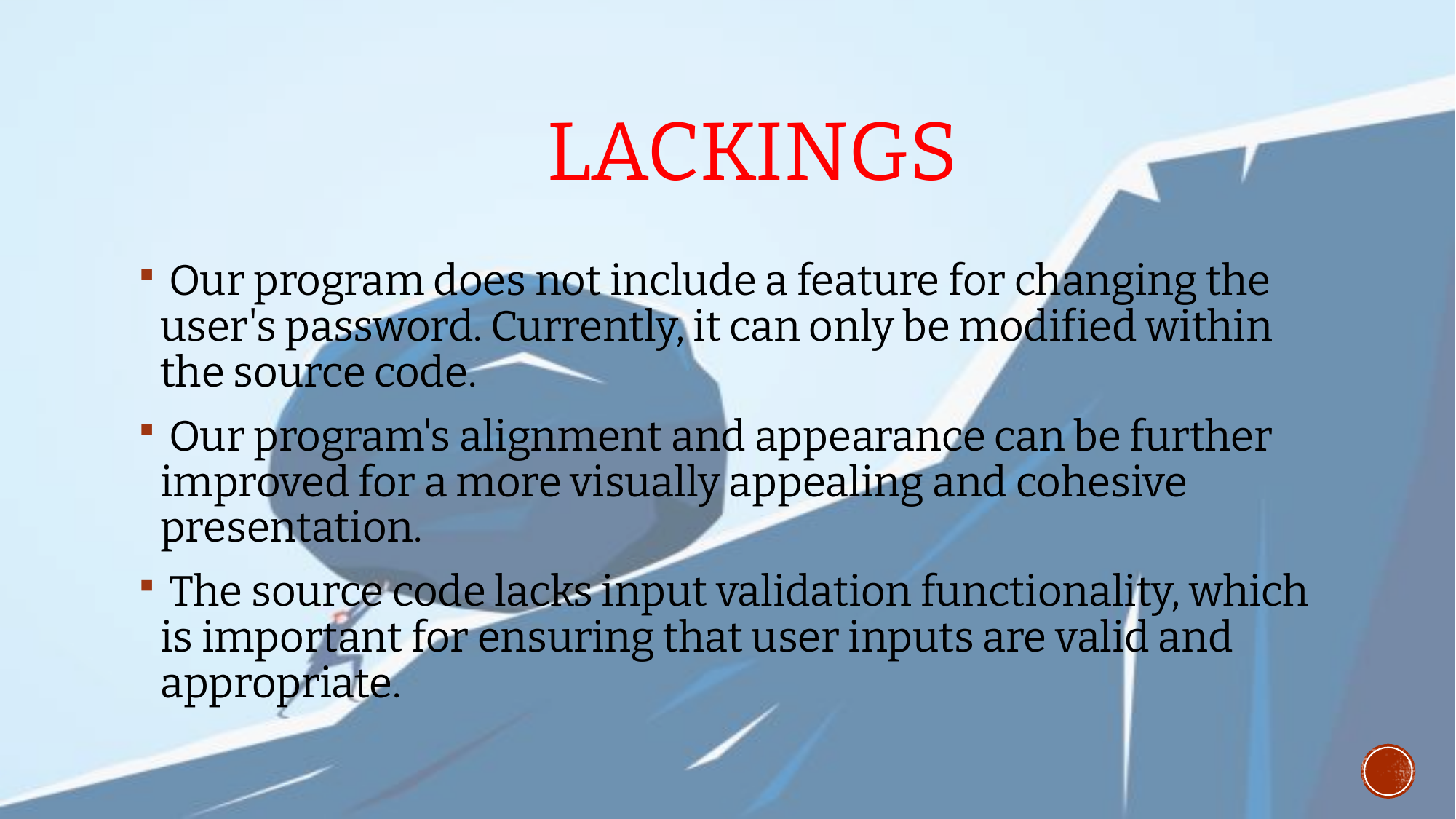

# LACKINGS
 Our program does not include a feature for changing the user's password. Currently, it can only be modified within the source code.
 Our program's alignment and appearance can be further improved for a more visually appealing and cohesive presentation.
 The source code lacks input validation functionality, which is important for ensuring that user inputs are valid and appropriate.